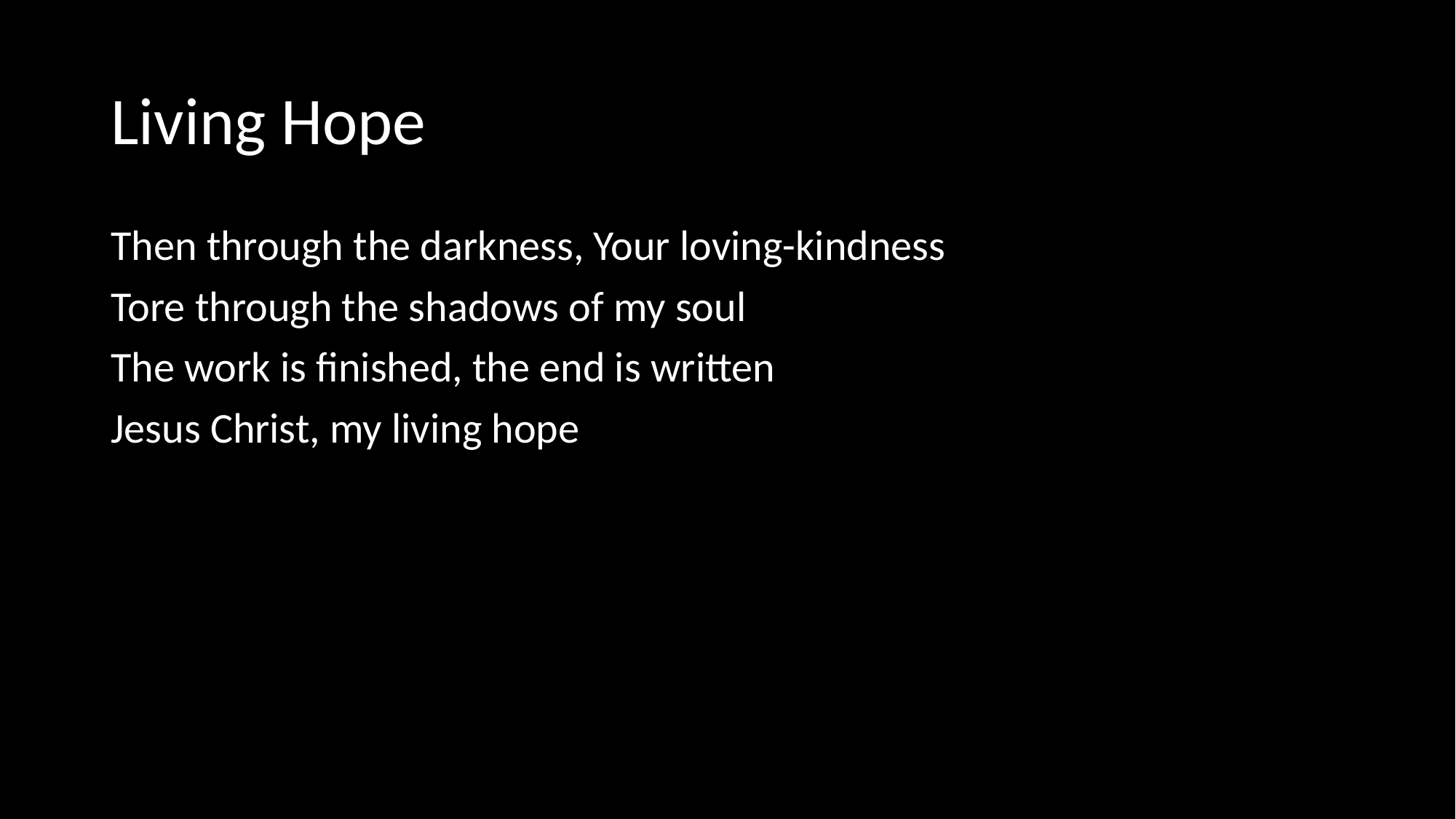

# Living Hope
Then through the darkness, Your loving-kindness
Tore through the shadows of my soul
The work is finished, the end is written
Jesus Christ, my living hope